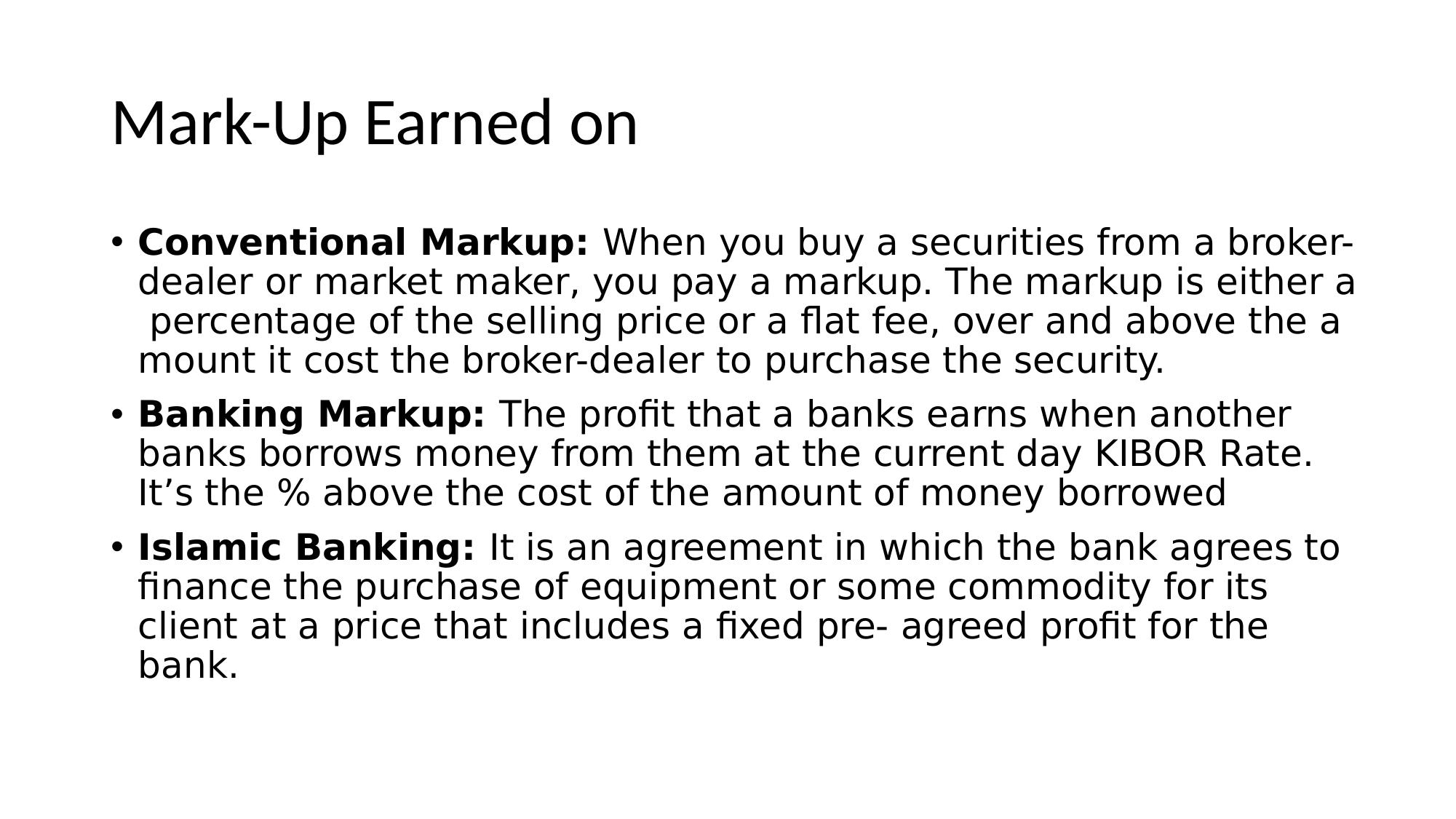

# Mark-Up Earned on
Conventional Markup: When you buy a securities from a broker-dealer or market maker, you pay a markup. The markup is either a percentage of the selling price or a flat fee, over and above the amount it cost the broker-dealer to purchase the security.
Banking Markup: The profit that a banks earns when another banks borrows money from them at the current day KIBOR Rate. It’s the % above the cost of the amount of money borrowed
Islamic Banking: It is an agreement in which the bank agrees to finance the purchase of equipment or some commodity for its client at a price that includes a fixed pre- agreed profit for the bank.